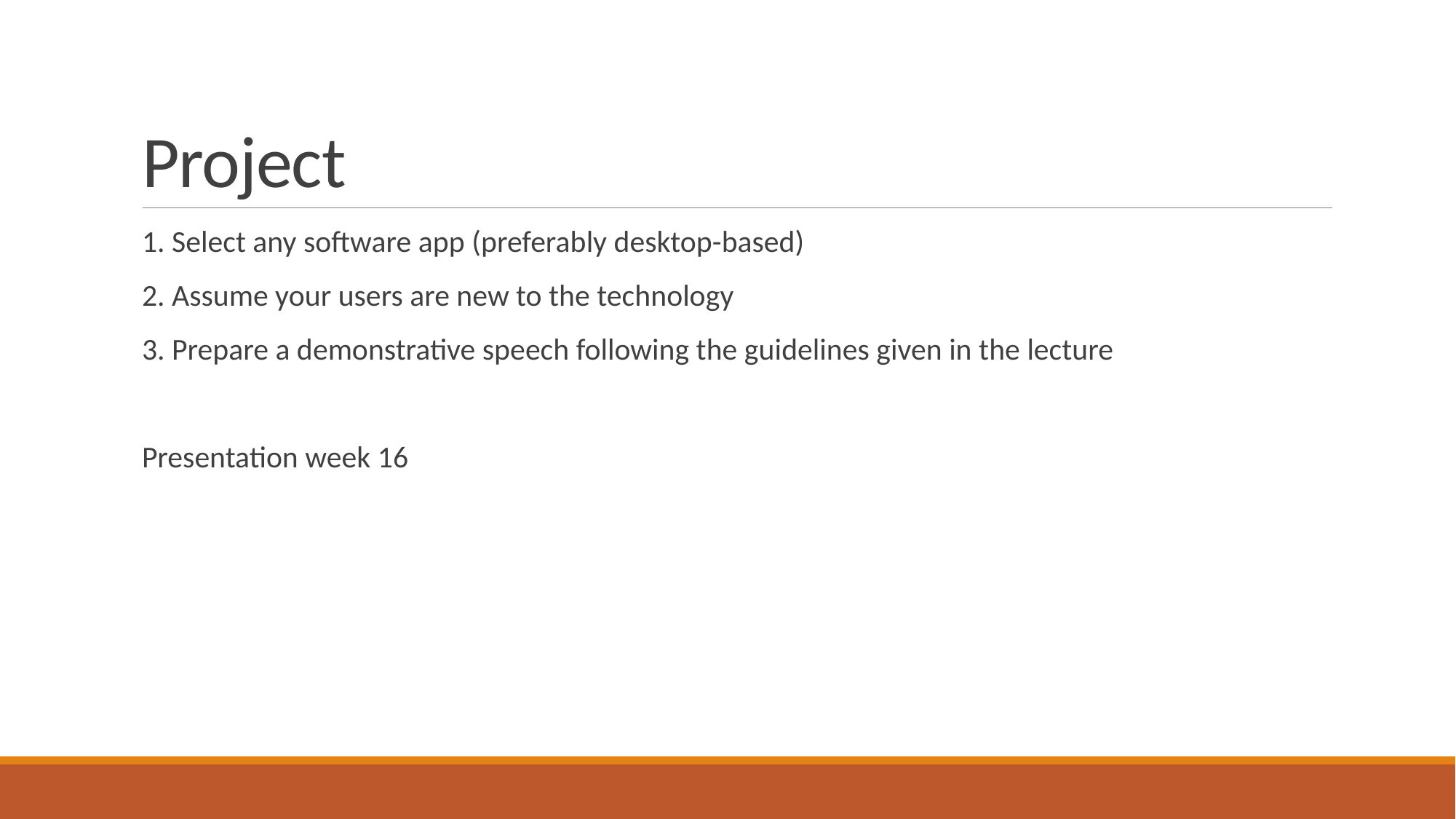

# Project
1. Select any software app (preferably desktop-based)
2. Assume your users are new to the technology
3. Prepare a demonstrative speech following the guidelines given in the lecture

Presentation week 16